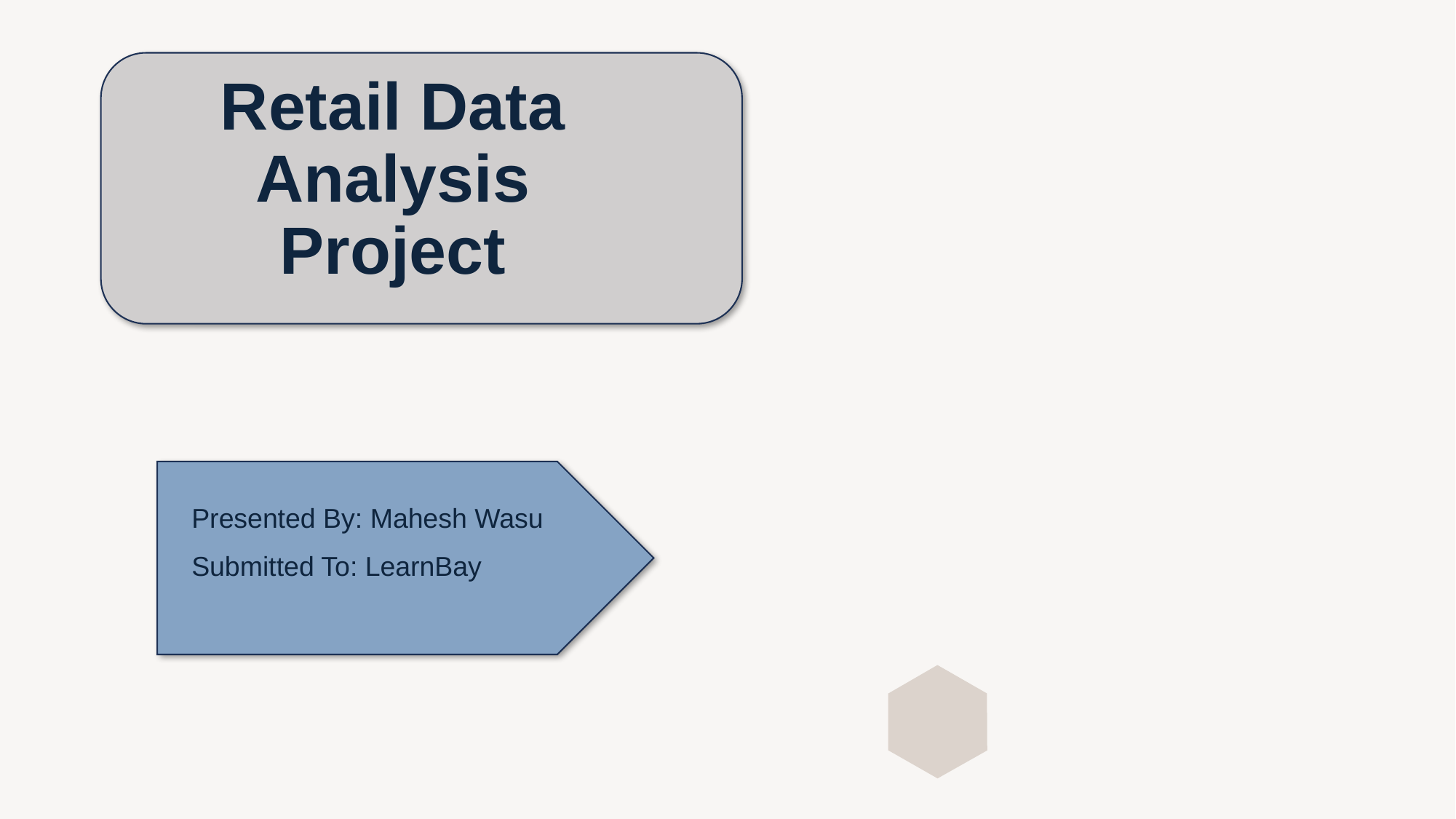

# Retail Data Analysis Project

Presented By: Mahesh Wasu
Submitted To: LearnBay